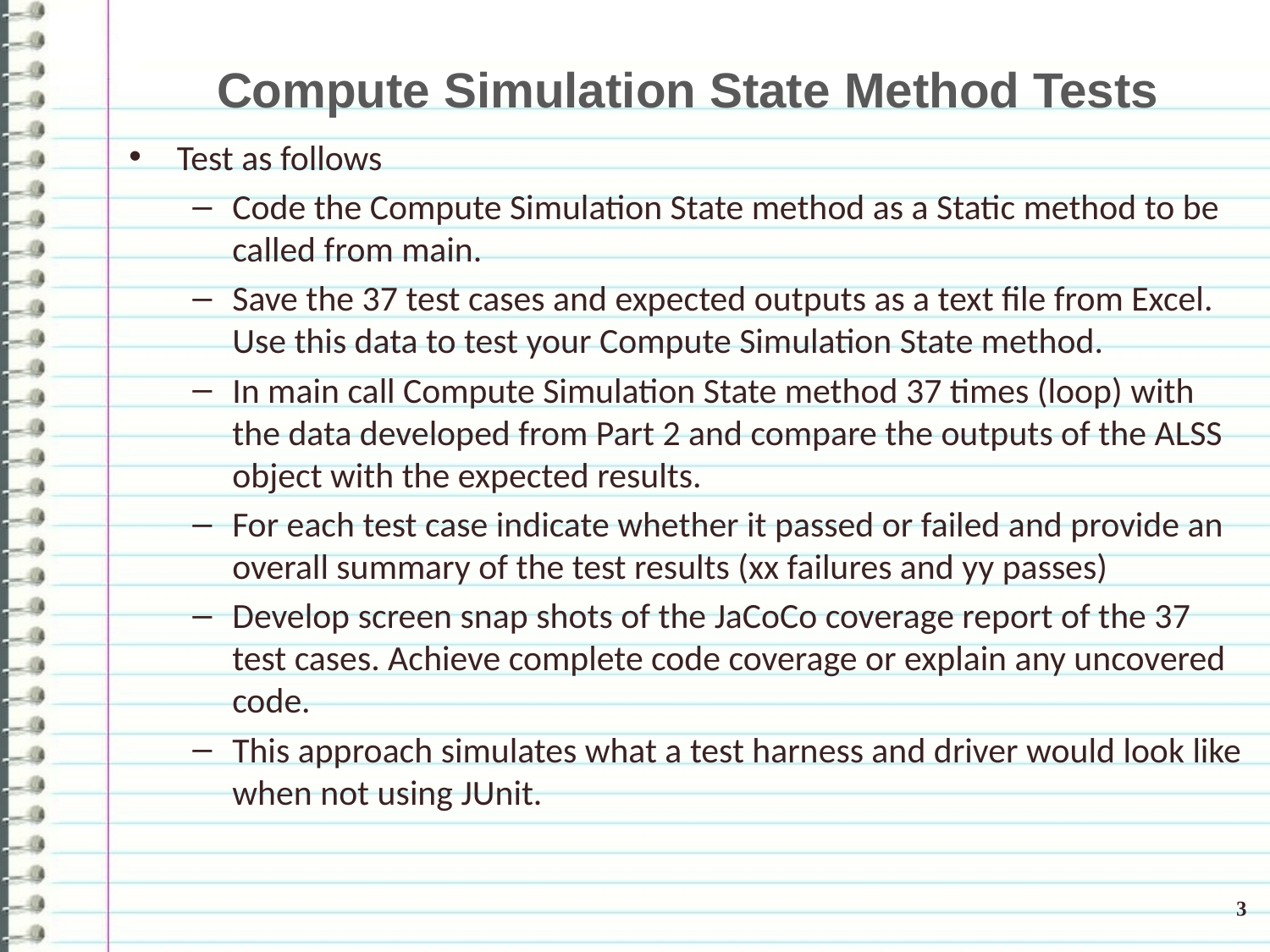

# Compute Simulation State Method Tests
Test as follows
Code the Compute Simulation State method as a Static method to be called from main.
Save the 37 test cases and expected outputs as a text file from Excel. Use this data to test your Compute Simulation State method.
In main call Compute Simulation State method 37 times (loop) with the data developed from Part 2 and compare the outputs of the ALSS object with the expected results.
For each test case indicate whether it passed or failed and provide an overall summary of the test results (xx failures and yy passes)
Develop screen snap shots of the JaCoCo coverage report of the 37 test cases. Achieve complete code coverage or explain any uncovered code.
This approach simulates what a test harness and driver would look like when not using JUnit.
3